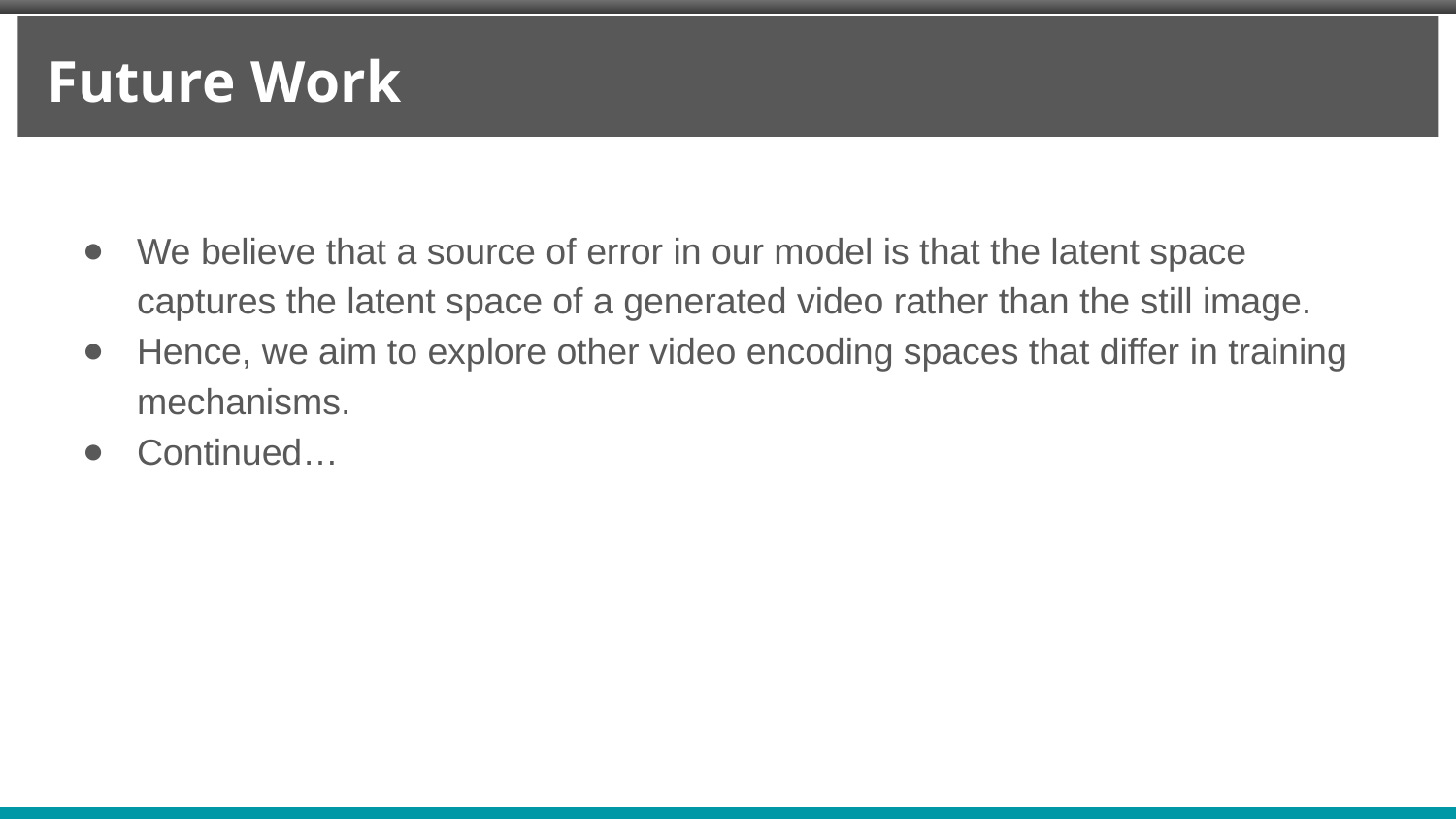

# Future Work
We believe that a source of error in our model is that the latent space captures the latent space of a generated video rather than the still image.
Hence, we aim to explore other video encoding spaces that differ in training mechanisms.
Continued…